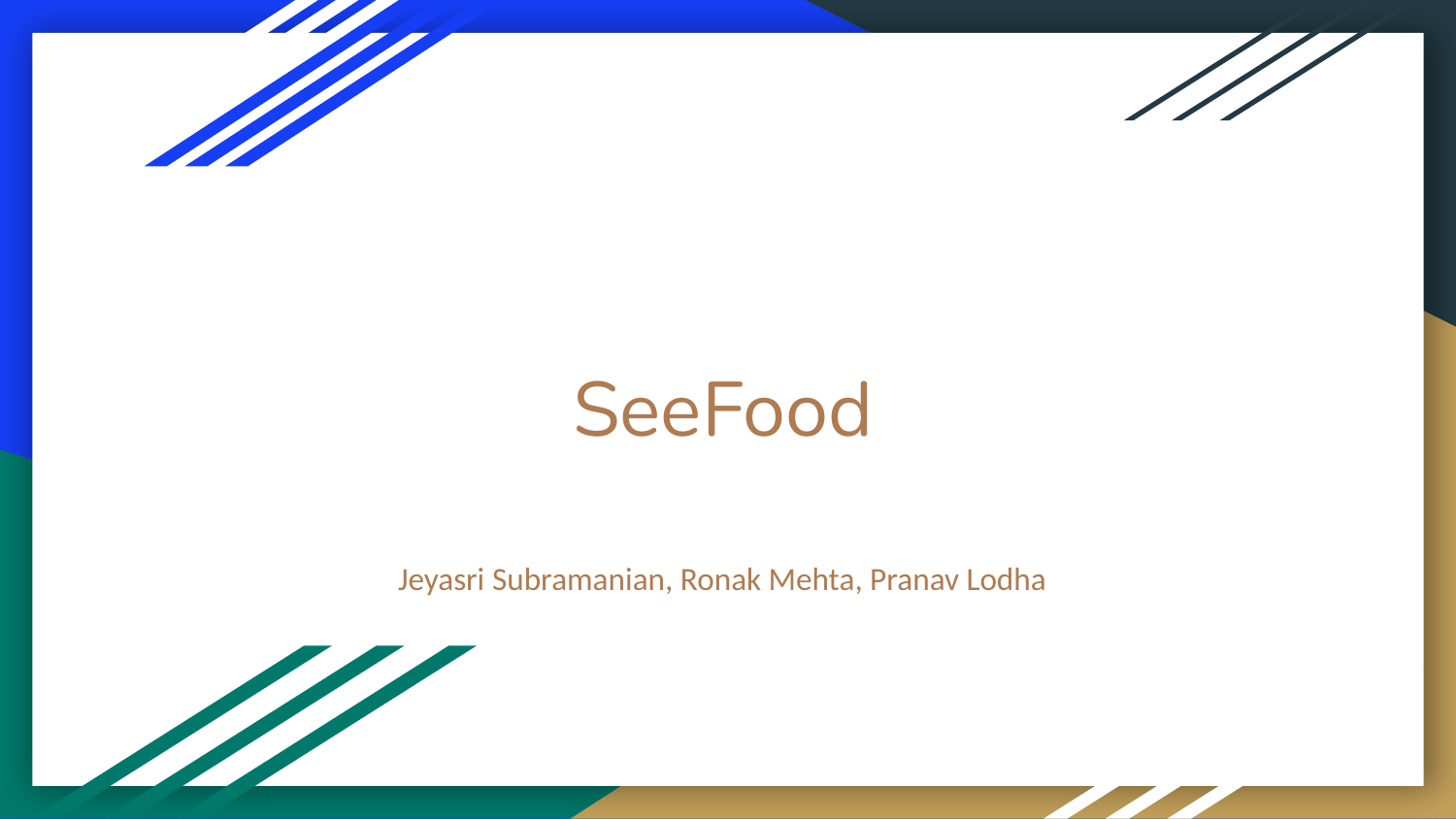

# SeeFood
Jeyasri Subramanian, Ronak Mehta, Pranav Lodha